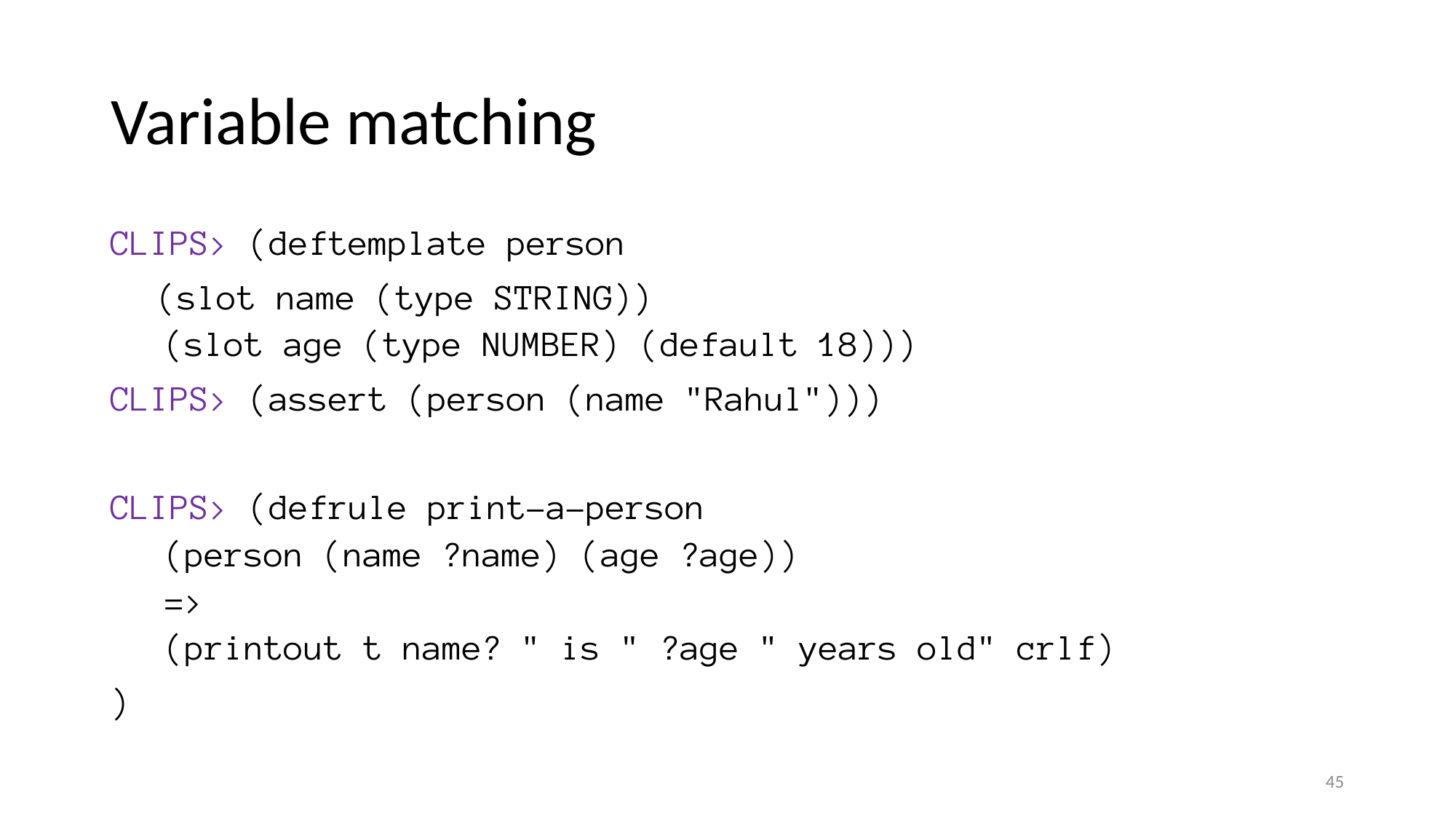

# Variable matching
CLIPS> (deftemplate person
	 (slot name (type STRING))
(slot age (type NUMBER) (default 18)))
CLIPS> (assert (person (name "Rahul")))

CLIPS> (defrule print-a-person
(person (name ?name) (age ?age))
=>
(printout t name? " is " ?age " years old" crlf)
)
45